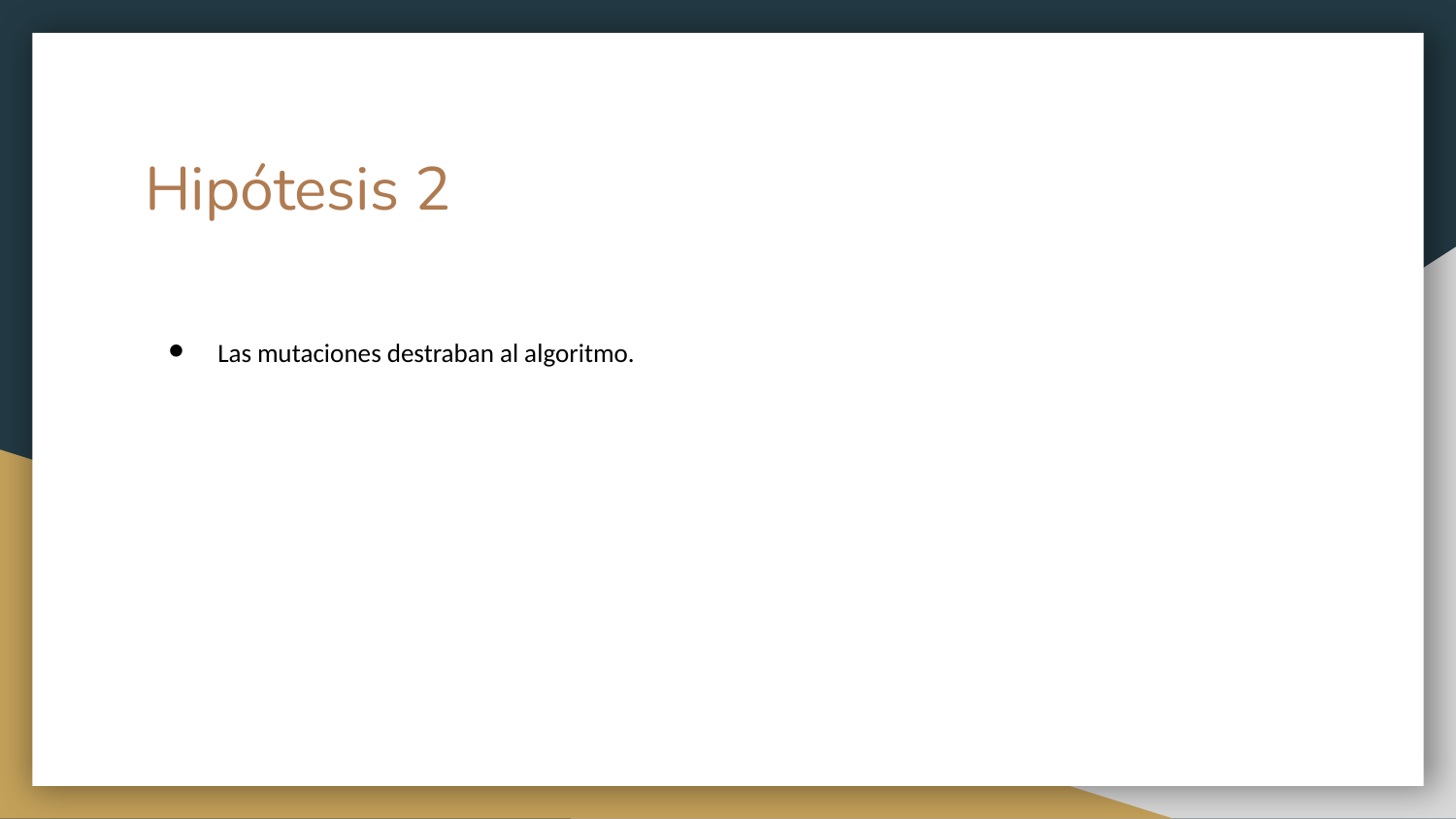

# Hipótesis 2
Las mutaciones destraban al algoritmo.